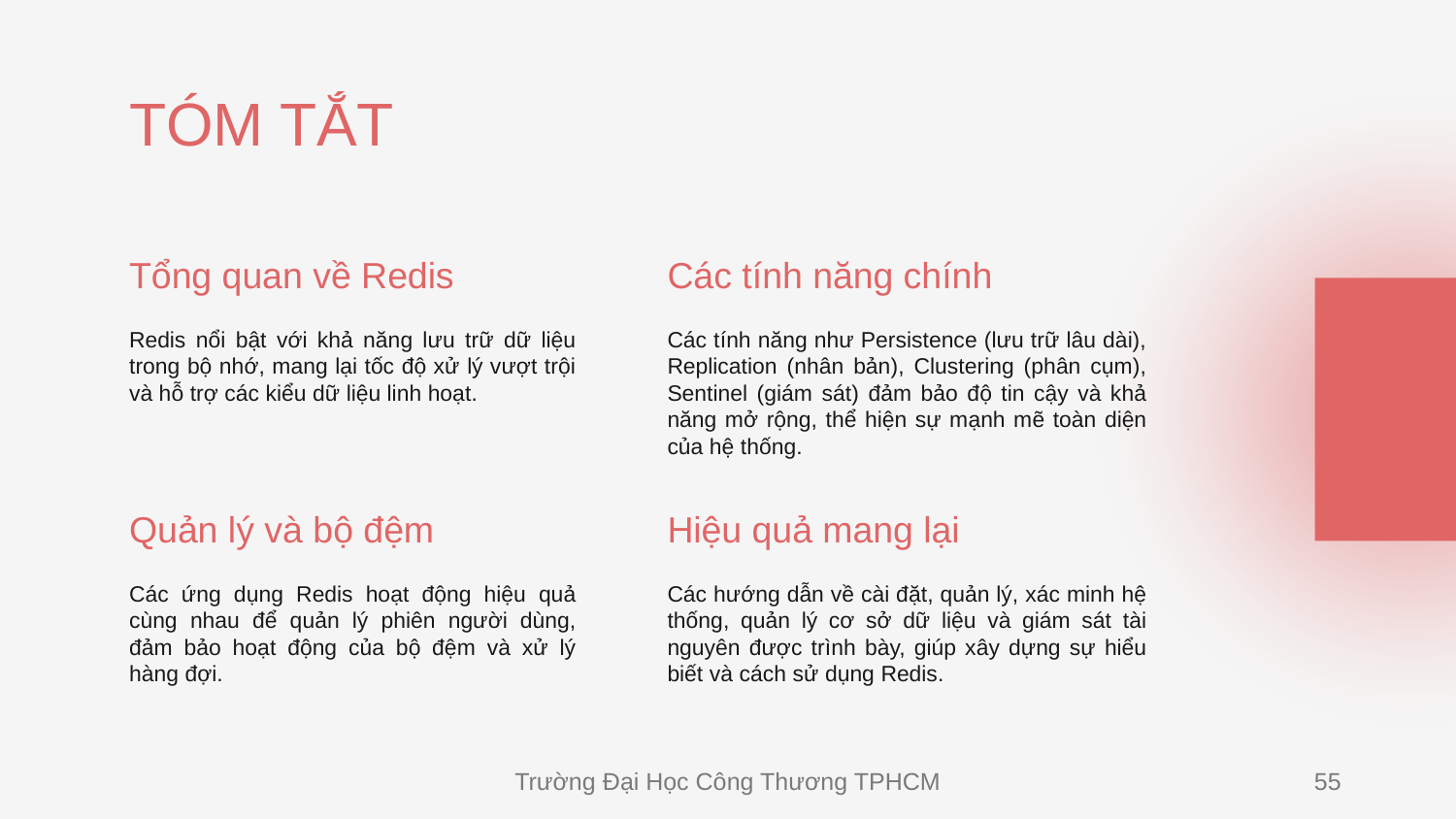

# TÓM TẮT
Tổng quan về Redis
Các tính năng chính
Các tính năng như Persistence (lưu trữ lâu dài), Replication (nhân bản), Clustering (phân cụm), Sentinel (giám sát) đảm bảo độ tin cậy và khả năng mở rộng, thể hiện sự mạnh mẽ toàn diện của hệ thống.
Redis nổi bật với khả năng lưu trữ dữ liệu trong bộ nhớ, mang lại tốc độ xử lý vượt trội và hỗ trợ các kiểu dữ liệu linh hoạt.
Quản lý và bộ đệm
Hiệu quả mang lại
Các ứng dụng Redis hoạt động hiệu quả cùng nhau để quản lý phiên người dùng, đảm bảo hoạt động của bộ đệm và xử lý hàng đợi.
Các hướng dẫn về cài đặt, quản lý, xác minh hệ thống, quản lý cơ sở dữ liệu và giám sát tài nguyên được trình bày, giúp xây dựng sự hiểu biết và cách sử dụng Redis.
Trường Đại Học Công Thương TPHCM
55